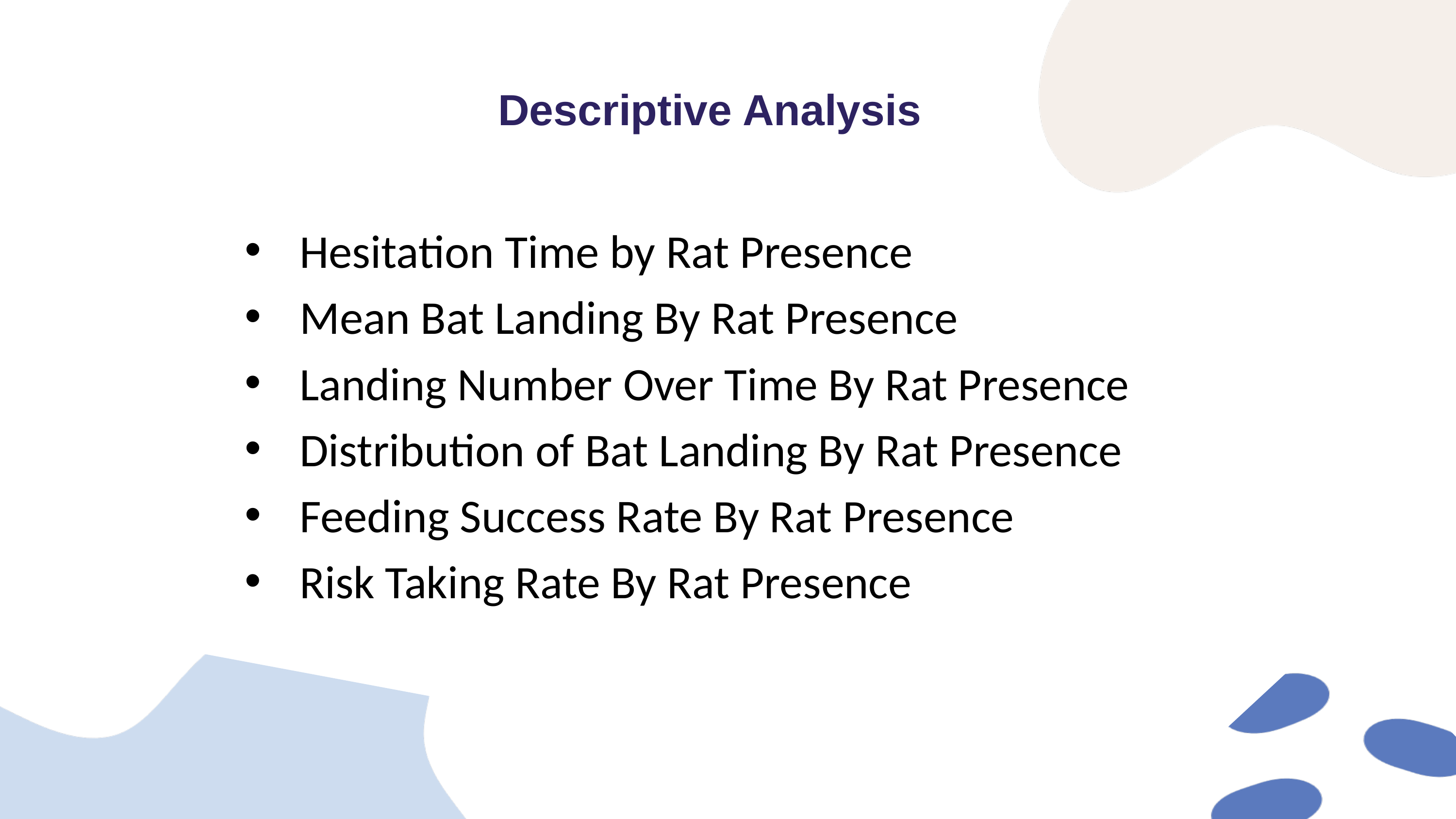

Descriptive Analysis
Hesitation Time by Rat Presence
Mean Bat Landing By Rat Presence
Landing Number Over Time By Rat Presence
Distribution of Bat Landing By Rat Presence
Feeding Success Rate By Rat Presence
Risk Taking Rate By Rat Presence